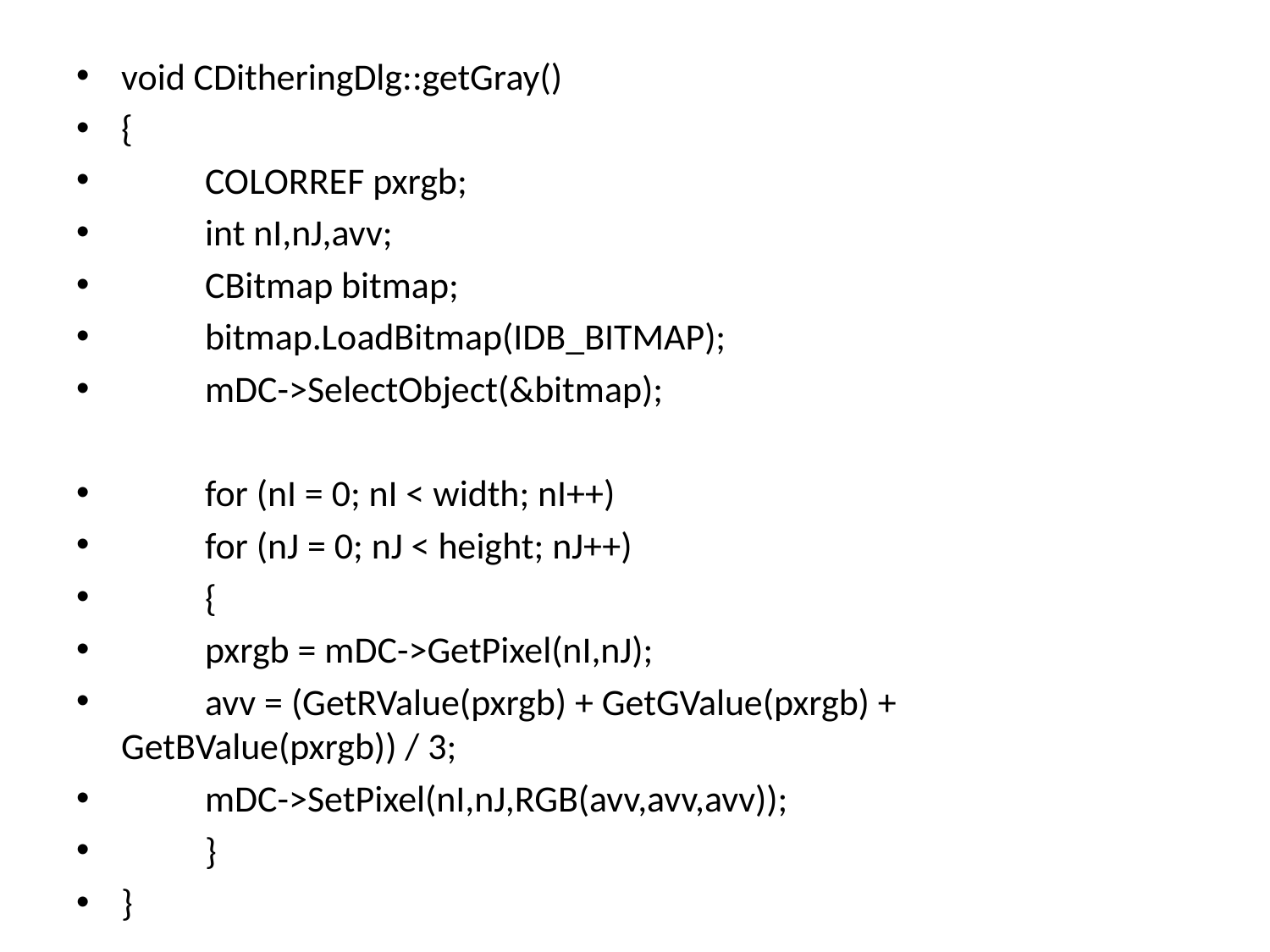

void CDitheringDlg::getGray()
{
	COLORREF pxrgb;
	int nI,nJ,avv;
	CBitmap bitmap;
	bitmap.LoadBitmap(IDB_BITMAP);
	mDC->SelectObject(&bitmap);

	for (nI = 0; nI < width; nI++)
		for (nJ = 0; nJ < height; nJ++)
		{
			pxrgb = mDC->GetPixel(nI,nJ);
			avv = (GetRValue(pxrgb) + GetGValue(pxrgb) + GetBValue(pxrgb)) / 3;
			mDC->SetPixel(nI,nJ,RGB(avv,avv,avv));
		}
}